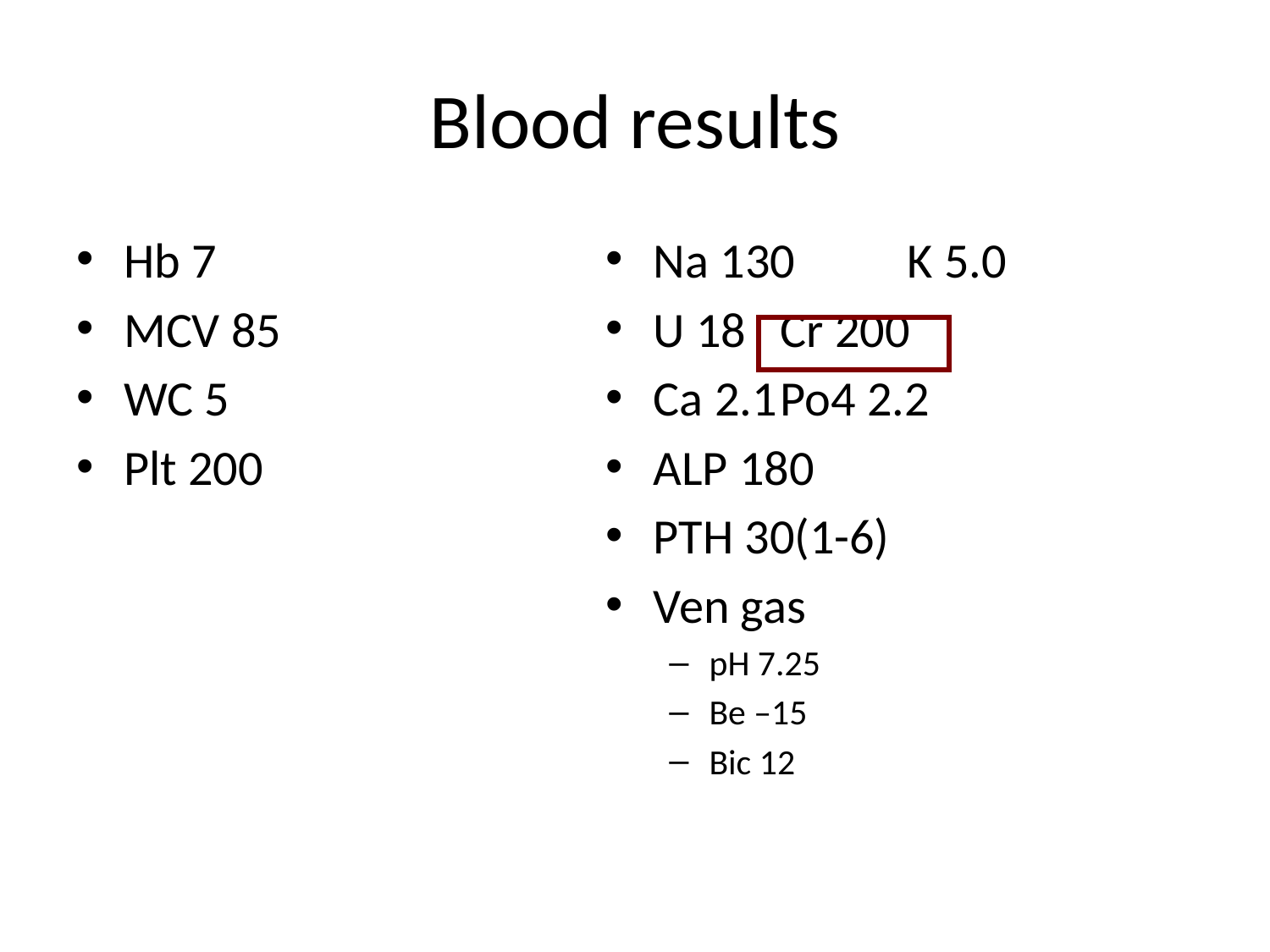

# Blood results
Hb 7
MCV 85
WC 5
Plt 200

Na 130	K 5.0
U 18	Cr 200
Ca 2.1	Po4 2.2
ALP 180
PTH 30(1-6)
Ven gas
pH 7.25
Be –15
Bic 12